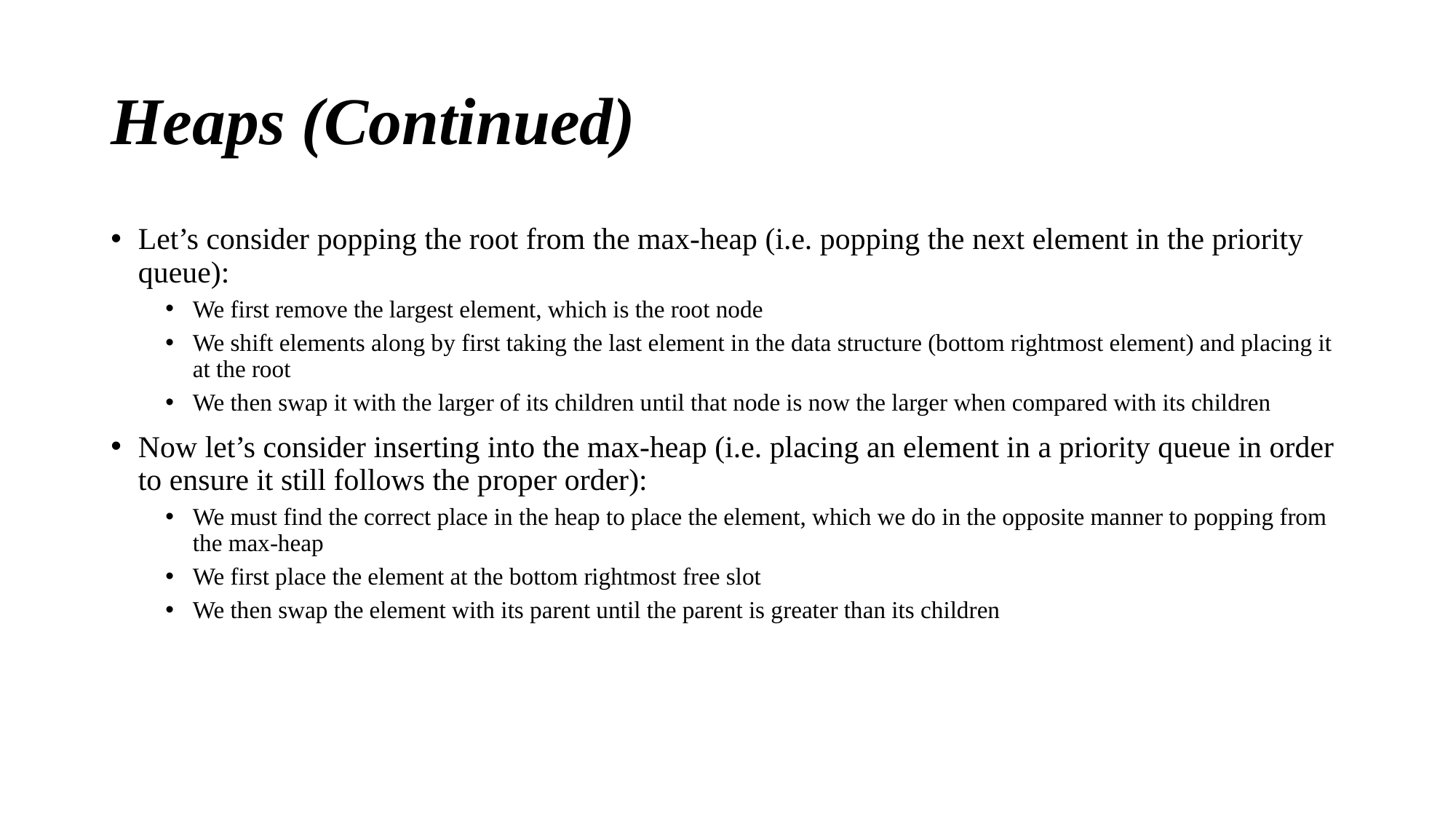

# Heaps (Continued)
Let’s consider popping the root from the max-heap (i.e. popping the next element in the priority queue):
We first remove the largest element, which is the root node
We shift elements along by first taking the last element in the data structure (bottom rightmost element) and placing it at the root
We then swap it with the larger of its children until that node is now the larger when compared with its children
Now let’s consider inserting into the max-heap (i.e. placing an element in a priority queue in order to ensure it still follows the proper order):
We must find the correct place in the heap to place the element, which we do in the opposite manner to popping from the max-heap
We first place the element at the bottom rightmost free slot
We then swap the element with its parent until the parent is greater than its children